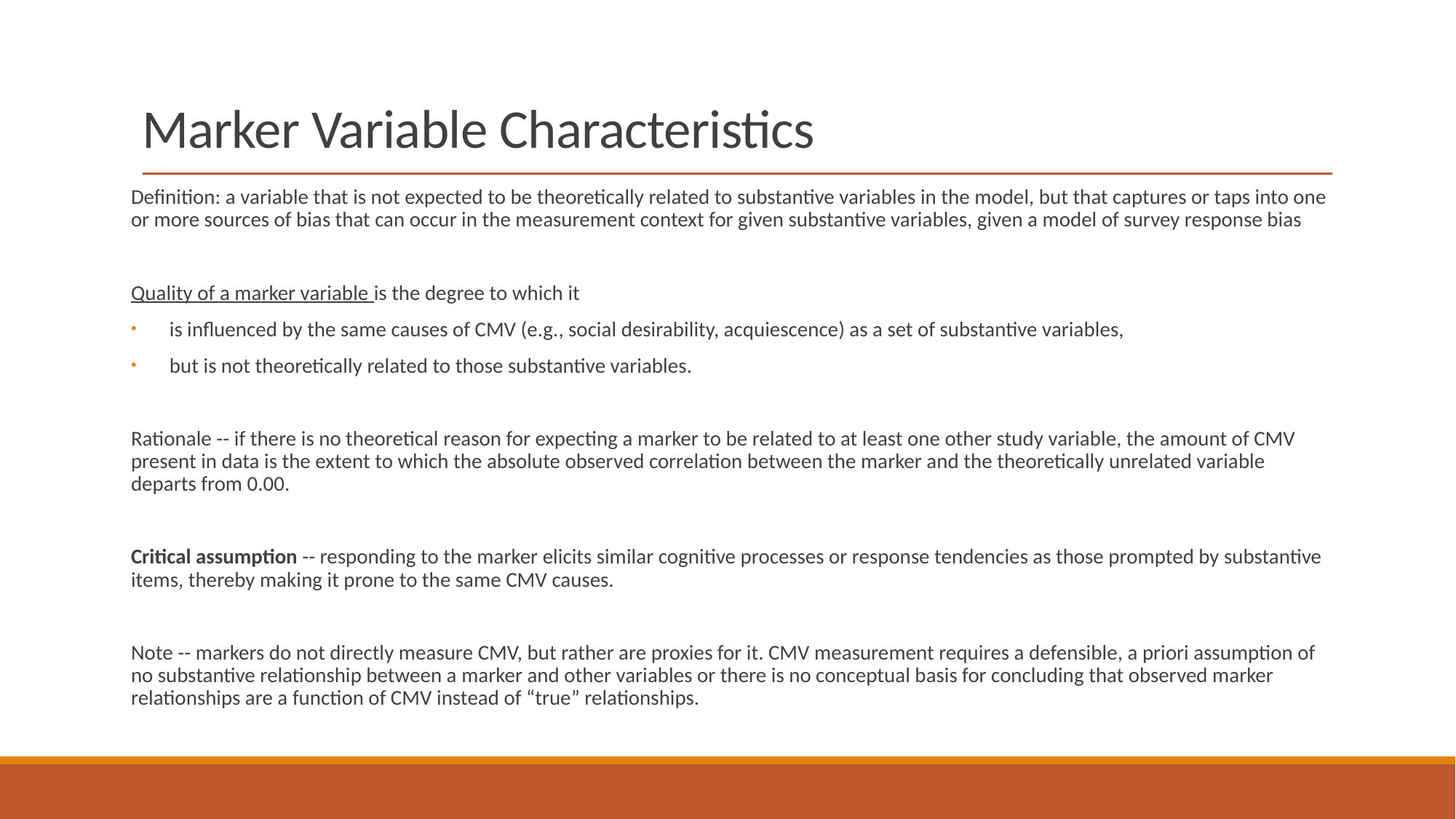

# Marker Variable Characteristics
Definition: a variable that is not expected to be theoretically related to substantive variables in the model, but that captures or taps into one or more sources of bias that can occur in the measurement context for given substantive variables, given a model of survey response bias

Quality of a marker variable is the degree to which it
is influenced by the same causes of CMV (e.g., social desirability, acquiescence) as a set of substantive variables,
but is not theoretically related to those substantive variables.

Rationale -- if there is no theoretical reason for expecting a marker to be related to at least one other study variable, the amount of CMV present in data is the extent to which the absolute observed correlation between the marker and the theoretically unrelated variable departs from 0.00.

Critical assumption -- responding to the marker elicits similar cognitive processes or response tendencies as those prompted by substantive items, thereby making it prone to the same CMV causes.

Note -- markers do not directly measure CMV, but rather are proxies for it. CMV measurement requires a defensible, a priori assumption of no substantive relationship between a marker and other variables or there is no conceptual basis for concluding that observed marker relationships are a function of CMV instead of “true” relationships.